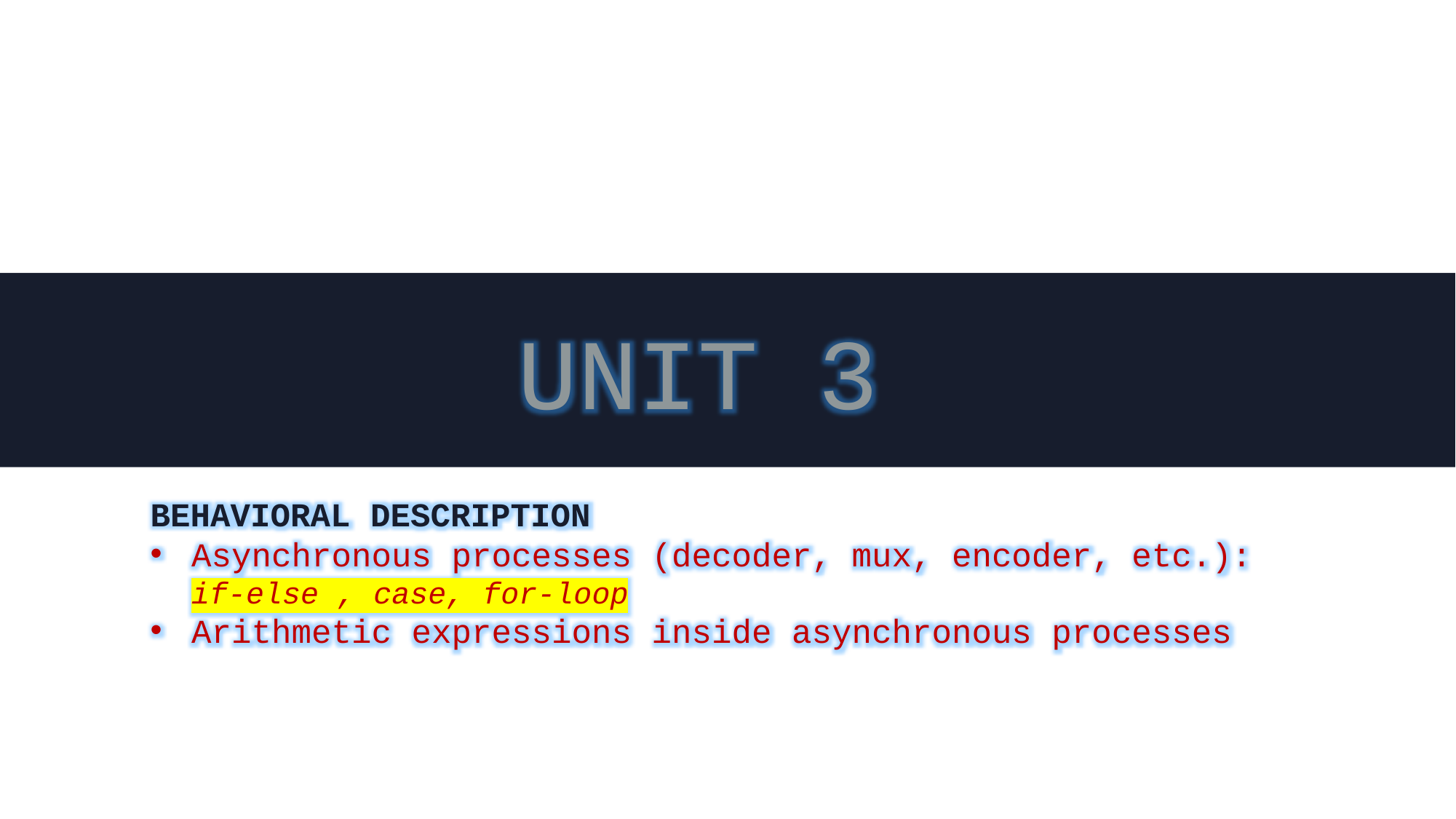

UNIT 3
BEHAVIORAL DESCRIPTION
Asynchronous processes (decoder, mux, encoder, etc.): if-else , case, for-loop
Arithmetic expressions inside asynchronous processes